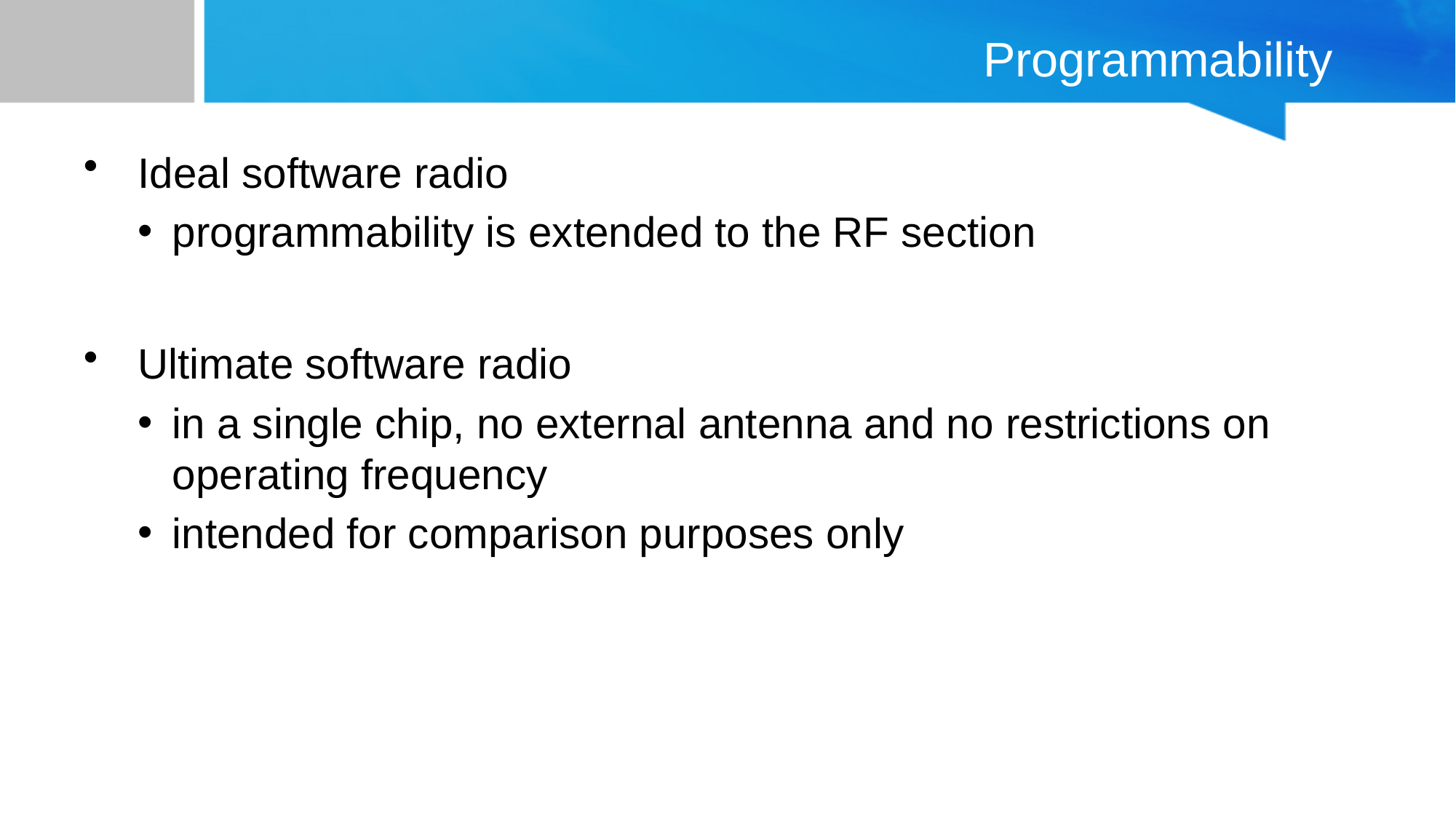

# Programmability
Ideal software radio
programmability is extended to the RF section

Ultimate software radio
in a single chip, no external antenna and no restrictions on operating frequency
intended for comparison purposes only